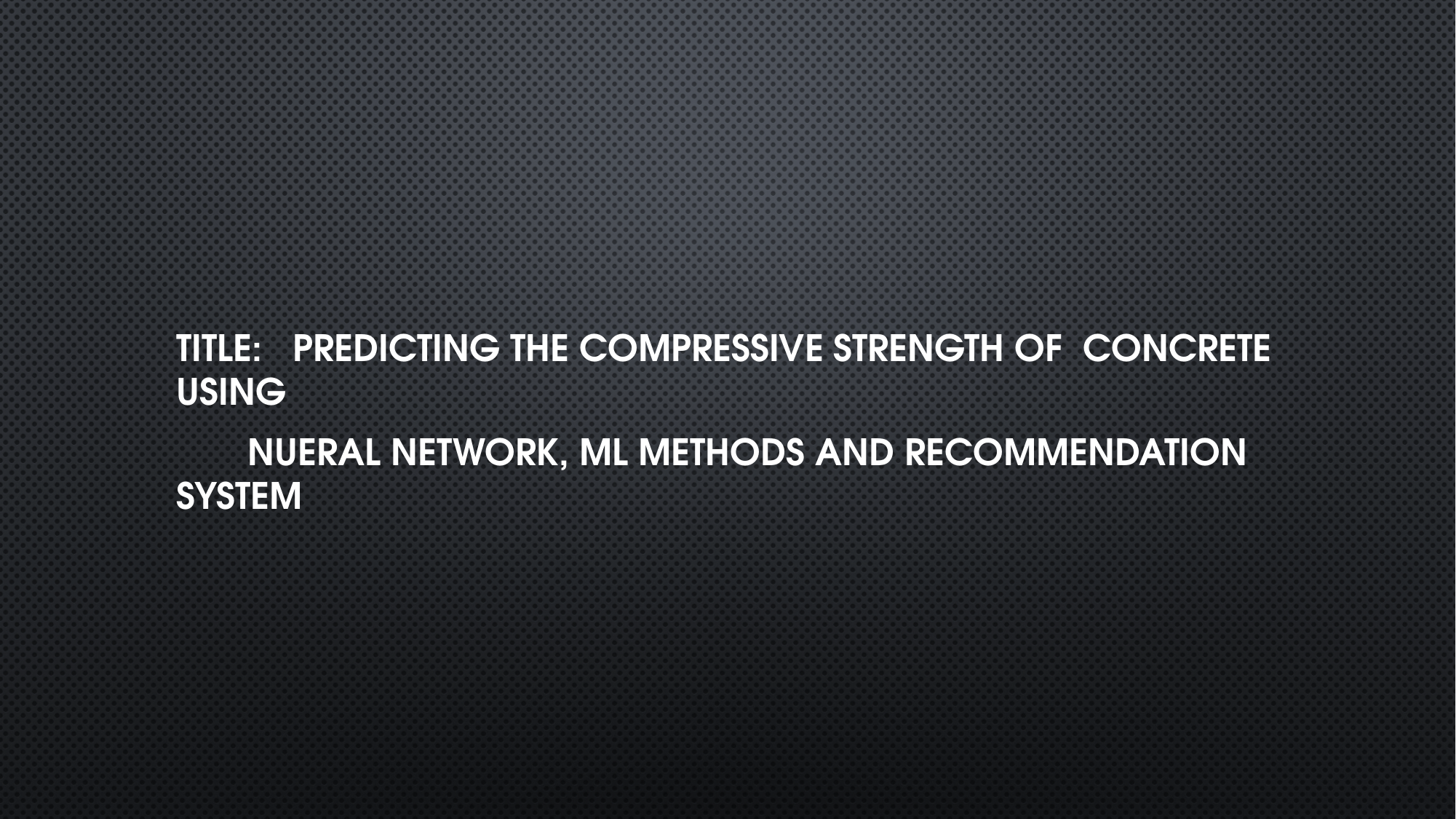

TITLE:   Predicting the Compressive Strength of  Concrete using
       Nueral Network, ML Methods and Recommendation system